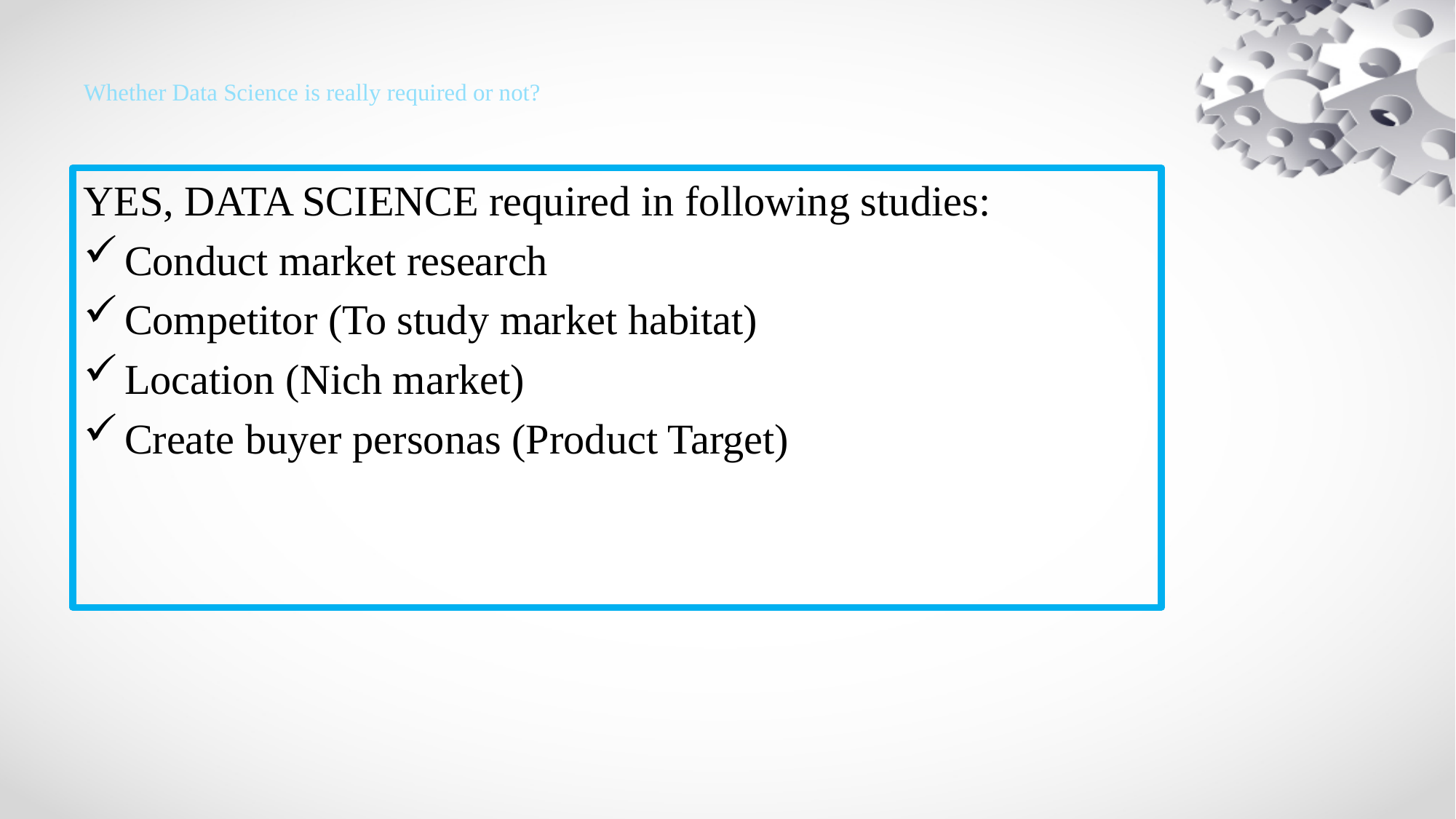

# Whether Data Science is really required or not?
YES, DATA SCIENCE required in following studies:
Conduct market research
Competitor (To study market habitat)
Location (Nich market)
Create buyer personas (Product Target)